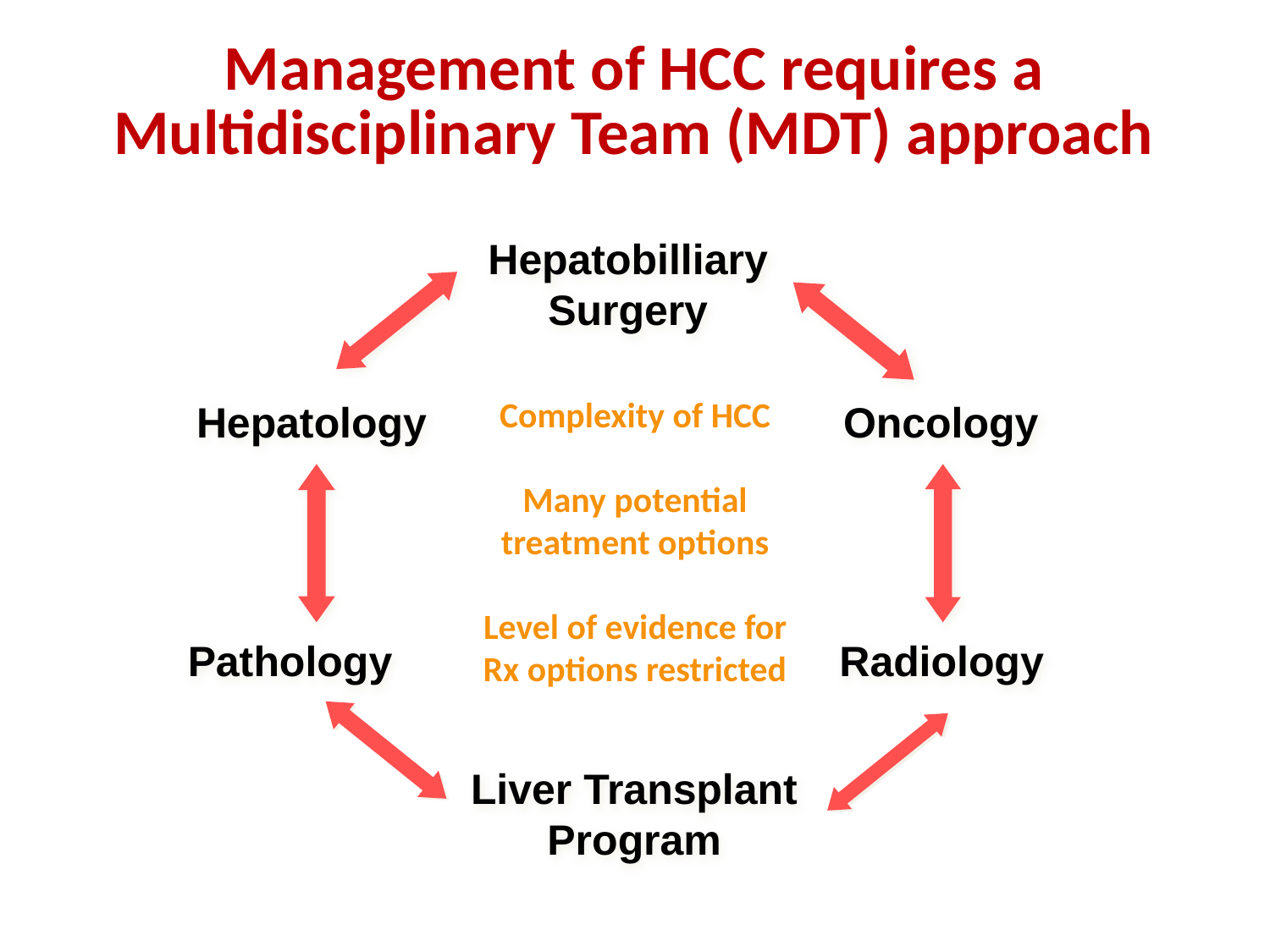

Management of HCC requires a Multidisciplinary Team (MDT) approach
Hepatobilliary Surgery

Hepatology
Oncology
Pathology
Radiology
Liver Transplant Program
Complexity of HCC

Many potential treatment options

Level of evidence for Rx options restricted